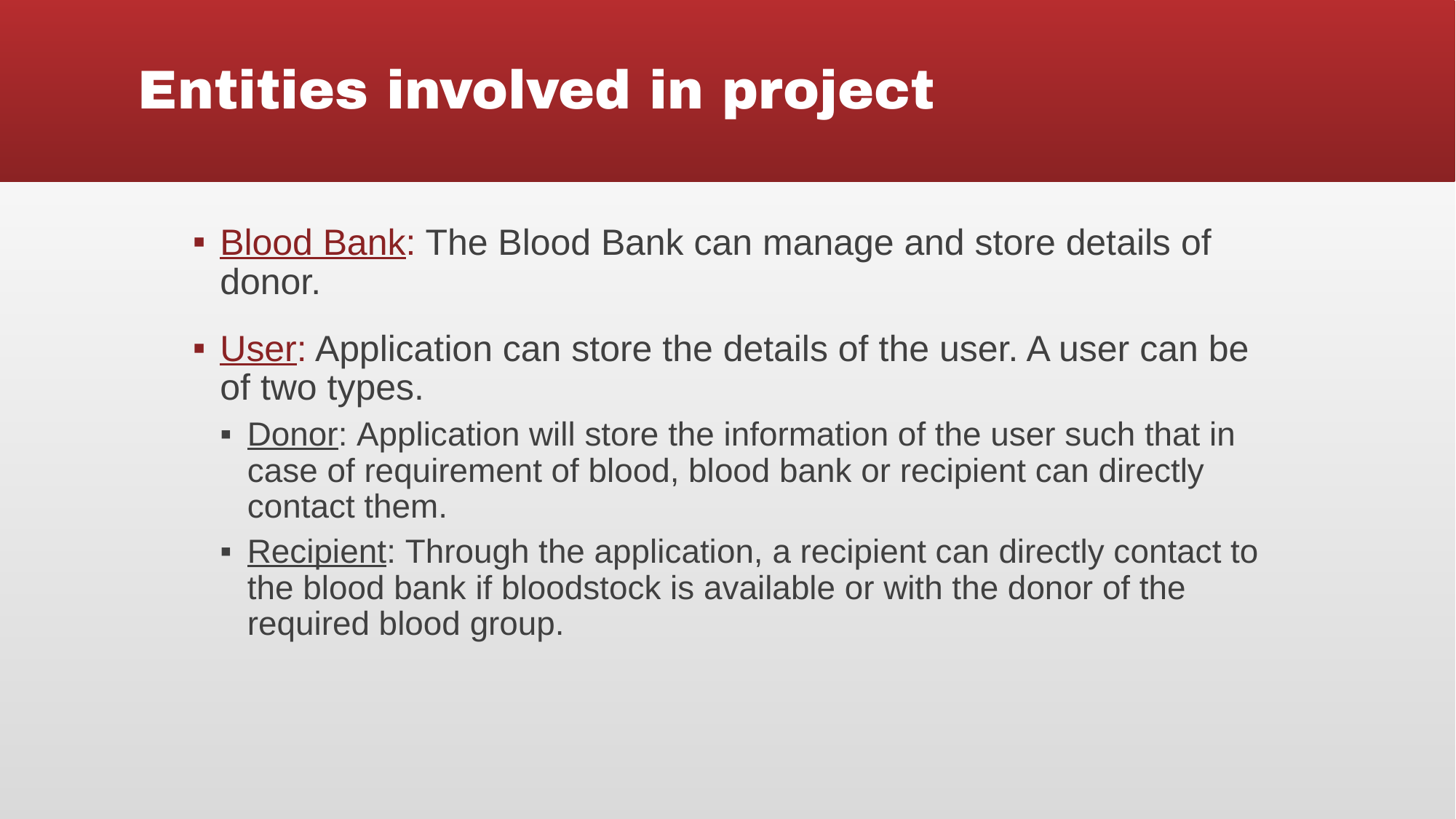

# Entities involved in project
Blood Bank: The Blood Bank can manage and store details of donor.
User: Application can store the details of the user. A user can be of two types.
Donor: Application will store the information of the user such that in case of requirement of blood, blood bank or recipient can directly contact them.
Recipient: Through the application, a recipient can directly contact to the blood bank if bloodstock is available or with the donor of the required blood group.